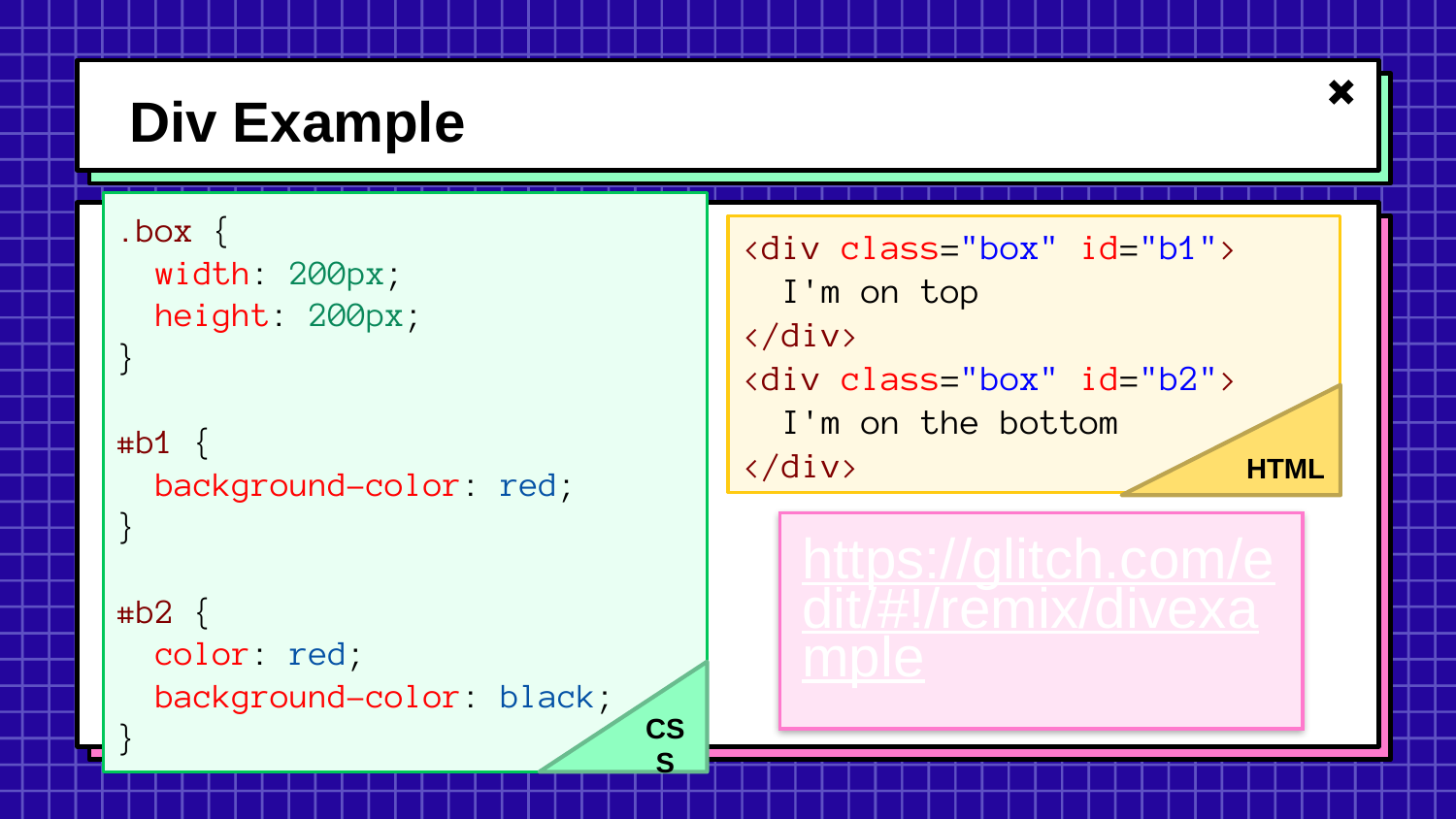

# Div Example
.box {
  width: 200px;
  height: 200px;
}
#b1 {
  background-color: red;
}
#b2 {
  color: red;
  background-color: black;
}
<div class="box" id="b1">
  I'm on top
</div>
<div class="box" id="b2">
  I'm on the bottom
</div>
HTML
https://glitch.com/edit/#!/remix/divexample
CSS